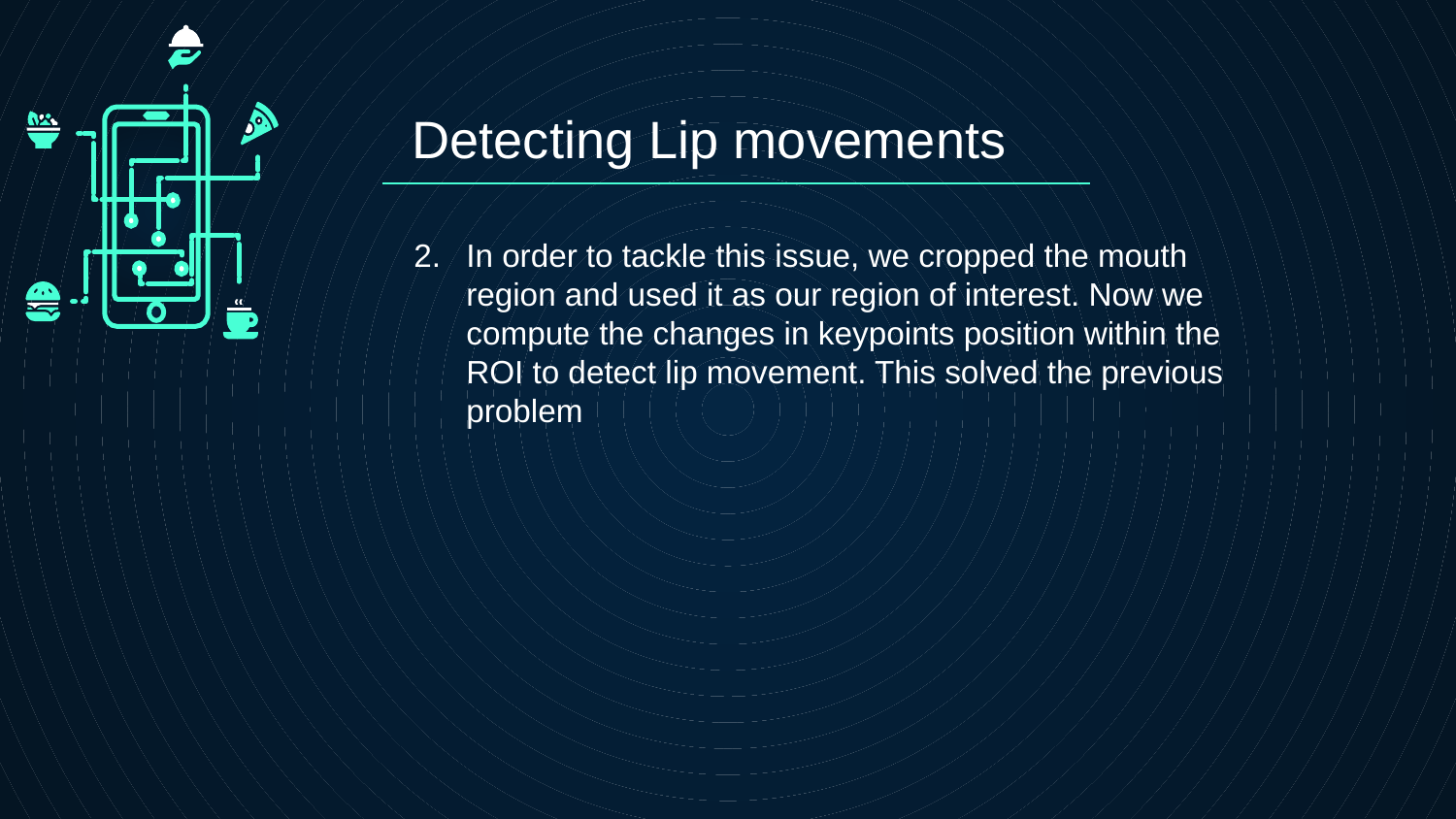

# Detecting Lip movements

In order to tackle this issue, we cropped the mouth region and used it as our region of interest. Now we compute the changes in keypoints position within the ROI to detect lip movement. This solved the previous problem